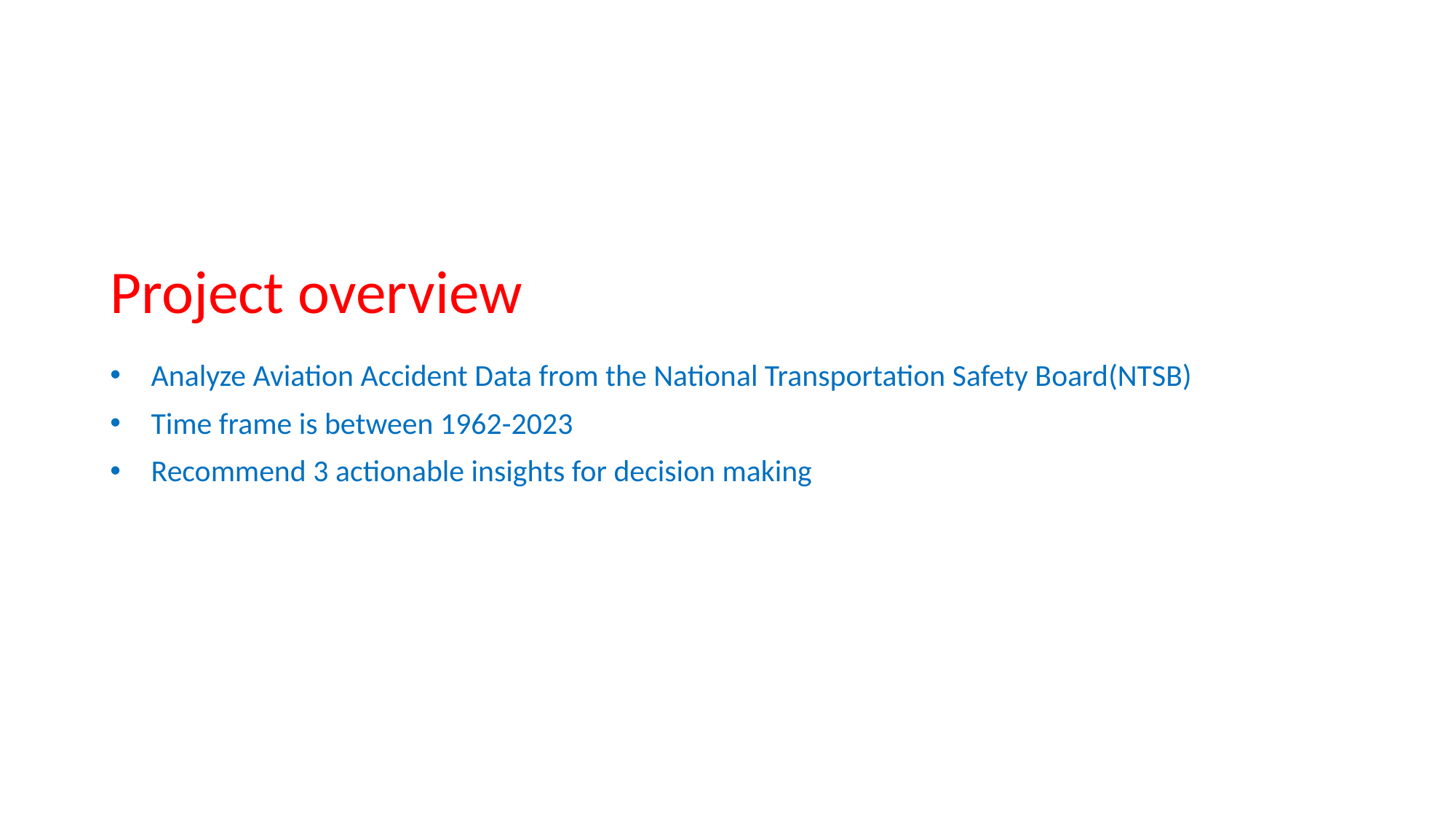

# Project overview
Analyze Aviation Accident Data from the National Transportation Safety Board(NTSB)
Time frame is between 1962-2023
Recommend 3 actionable insights for decision making